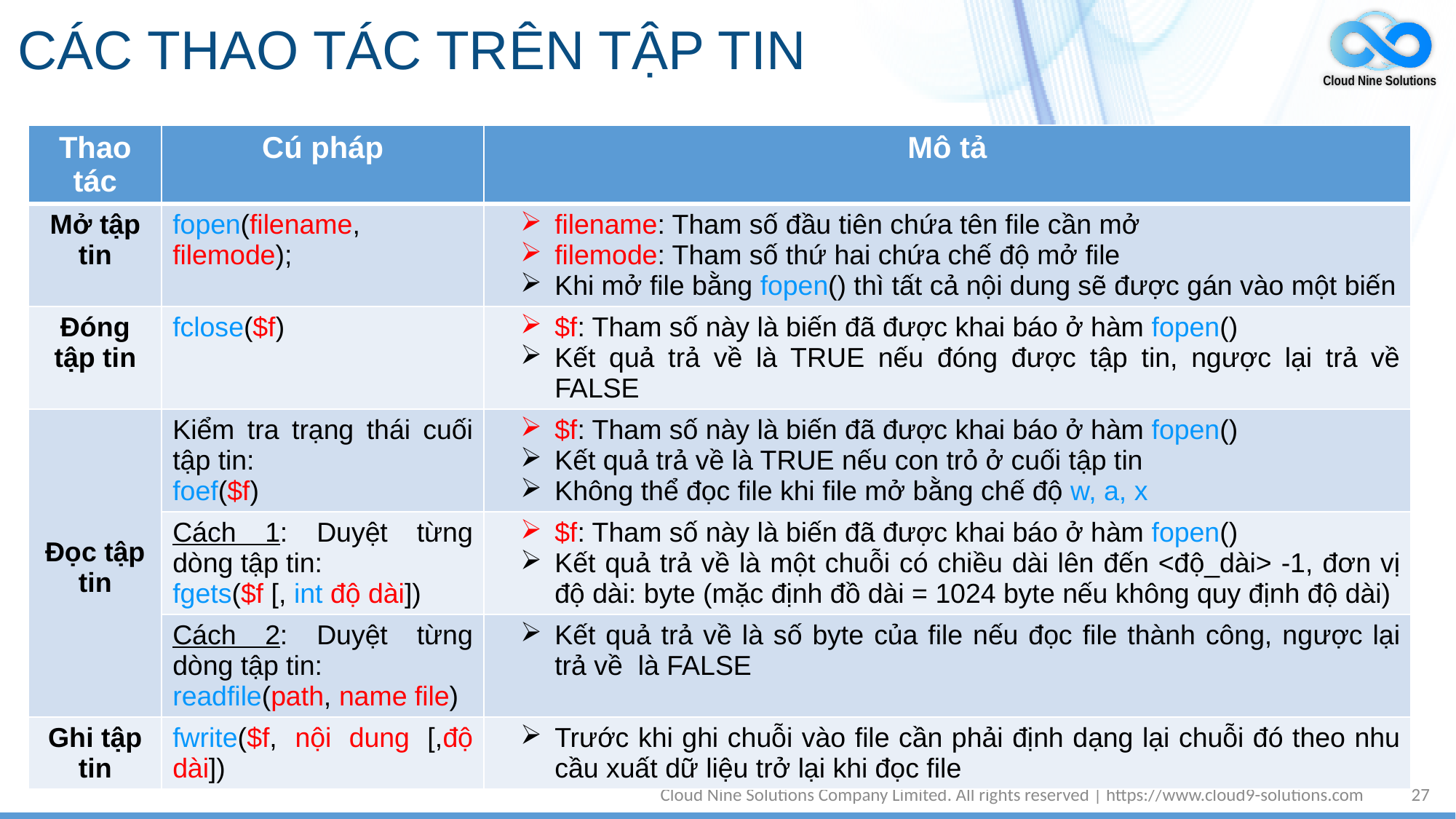

# CÁC THAO TÁC TRÊN TẬP TIN
| Thao tác | Cú pháp | Mô tả |
| --- | --- | --- |
| Mở tập tin | fopen(filename, filemode); | filename: Tham số đầu tiên chứa tên file cần mở filemode: Tham số thứ hai chứa chế độ mở file Khi mở file bằng fopen() thì tất cả nội dung sẽ được gán vào một biến |
| Đóng tập tin | fclose($f) | $f: Tham số này là biến đã được khai báo ở hàm fopen() Kết quả trả về là TRUE nếu đóng được tập tin, ngược lại trả về FALSE |
| Đọc tập tin | Kiểm tra trạng thái cuối tập tin: foef($f) | $f: Tham số này là biến đã được khai báo ở hàm fopen() Kết quả trả về là TRUE nếu con trỏ ở cuối tập tin Không thể đọc file khi file mở bằng chế độ w, a, x |
|  | Cách 1: Duyệt từng dòng tập tin: fgets($f [, int độ dài]) | $f: Tham số này là biến đã được khai báo ở hàm fopen() Kết quả trả về là một chuỗi có chiều dài lên đến <độ\_dài> -1, đơn vị độ dài: byte (mặc định đồ dài = 1024 byte nếu không quy định độ dài) |
|  | Cách 2: Duyệt từng dòng tập tin: readfile(path, name file) | Kết quả trả về là số byte của file nếu đọc file thành công, ngược lại trả về là FALSE |
| Ghi tập tin | fwrite($f, nội dung [,độ dài]) | Trước khi ghi chuỗi vào file cần phải định dạng lại chuỗi đó theo nhu cầu xuất dữ liệu trở lại khi đọc file |
Cloud Nine Solutions Company Limited. All rights reserved | https://www.cloud9-solutions.com
27